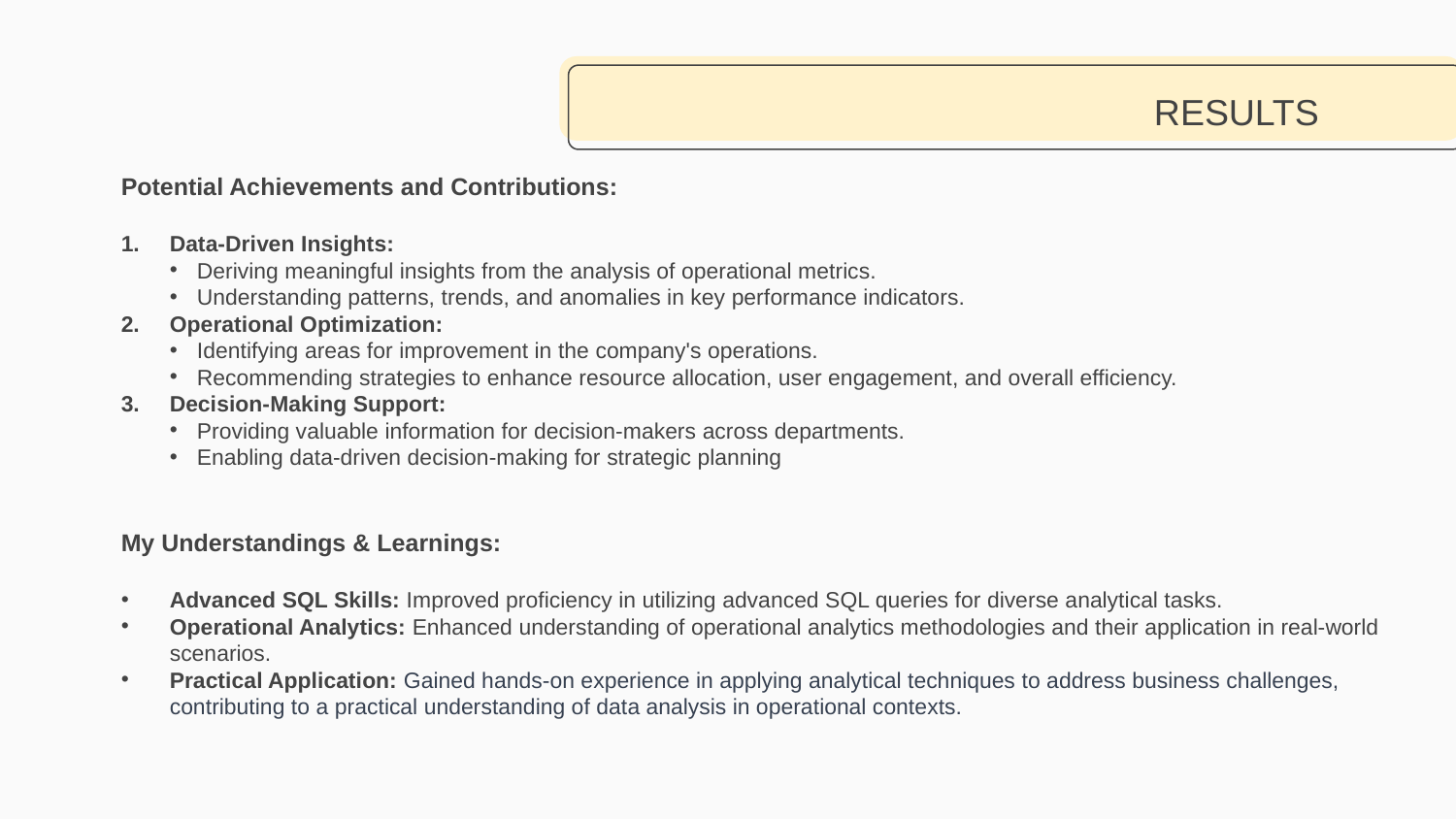

# RESULTS
Potential Achievements and Contributions:

Data-Driven Insights:
Deriving meaningful insights from the analysis of operational metrics.
Understanding patterns, trends, and anomalies in key performance indicators.
Operational Optimization:
Identifying areas for improvement in the company's operations.
Recommending strategies to enhance resource allocation, user engagement, and overall efficiency.
Decision-Making Support:
Providing valuable information for decision-makers across departments.
Enabling data-driven decision-making for strategic planning

My Understandings & Learnings:

Advanced SQL Skills: Improved proficiency in utilizing advanced SQL queries for diverse analytical tasks.
Operational Analytics: Enhanced understanding of operational analytics methodologies and their application in real-world scenarios.
Practical Application: Gained hands-on experience in applying analytical techniques to address business challenges, contributing to a practical understanding of data analysis in operational contexts.